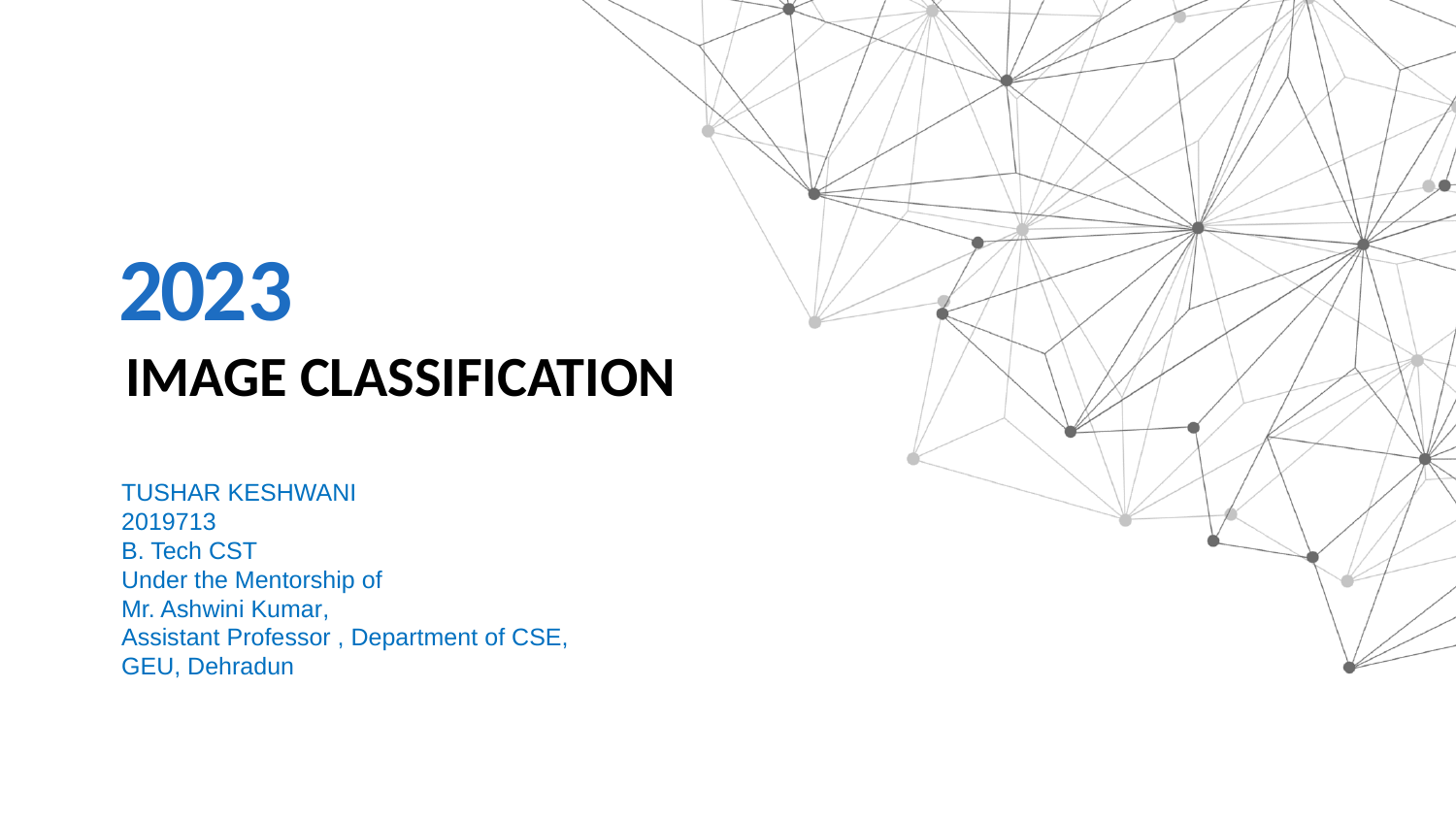

2023
IMAGE CLASSIFICATION
TUSHAR KESHWANI
2019713
B. Tech CST
Under the Mentorship of
Mr. Ashwini Kumar,
Assistant Professor , Department of CSE,
GEU, Dehradun